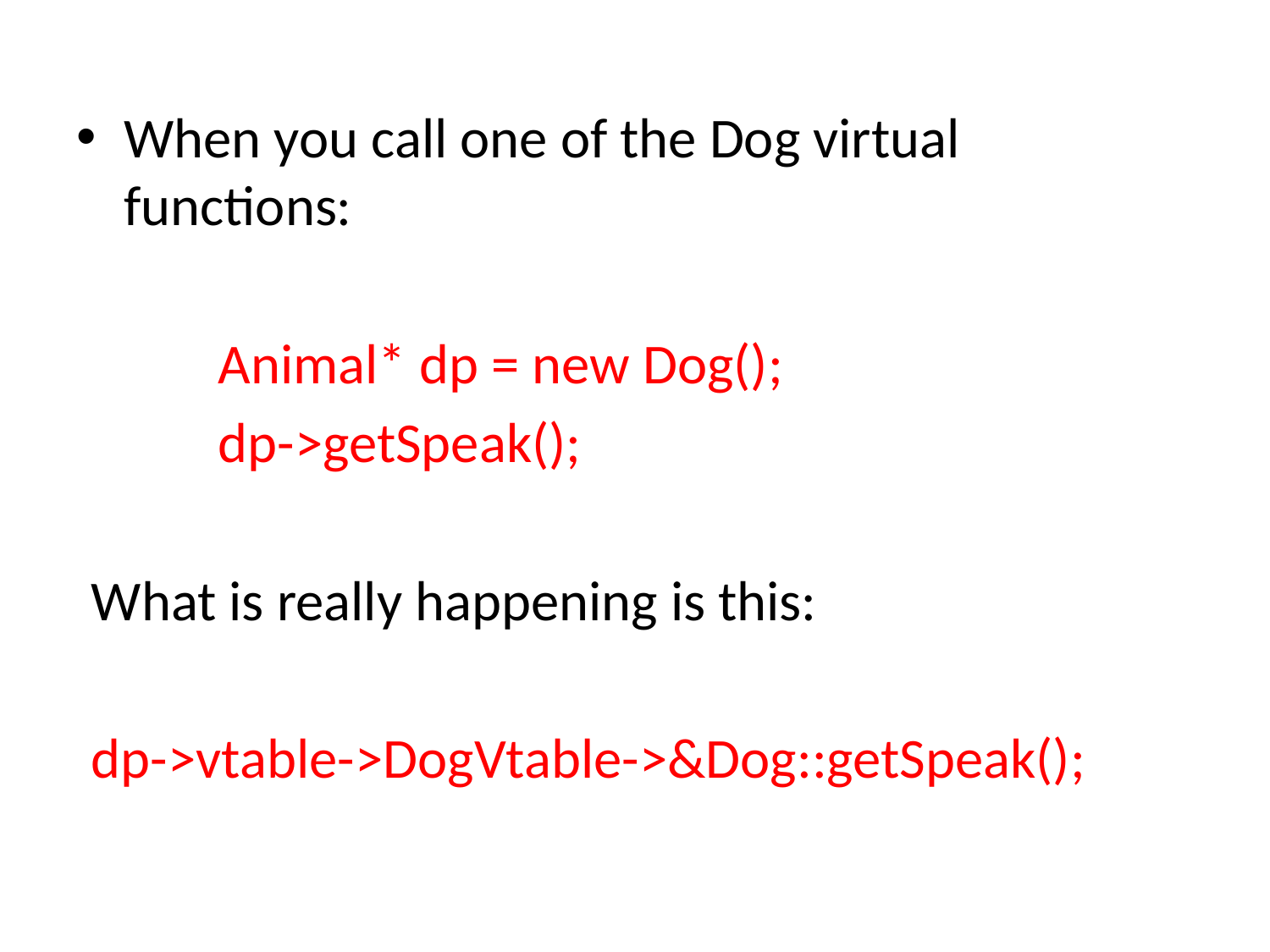

When you call one of the Dog virtual functions:

	Animal* dp = new Dog();
	dp->getSpeak();

What is really happening is this:

dp->vtable->DogVtable->&Dog::getSpeak();